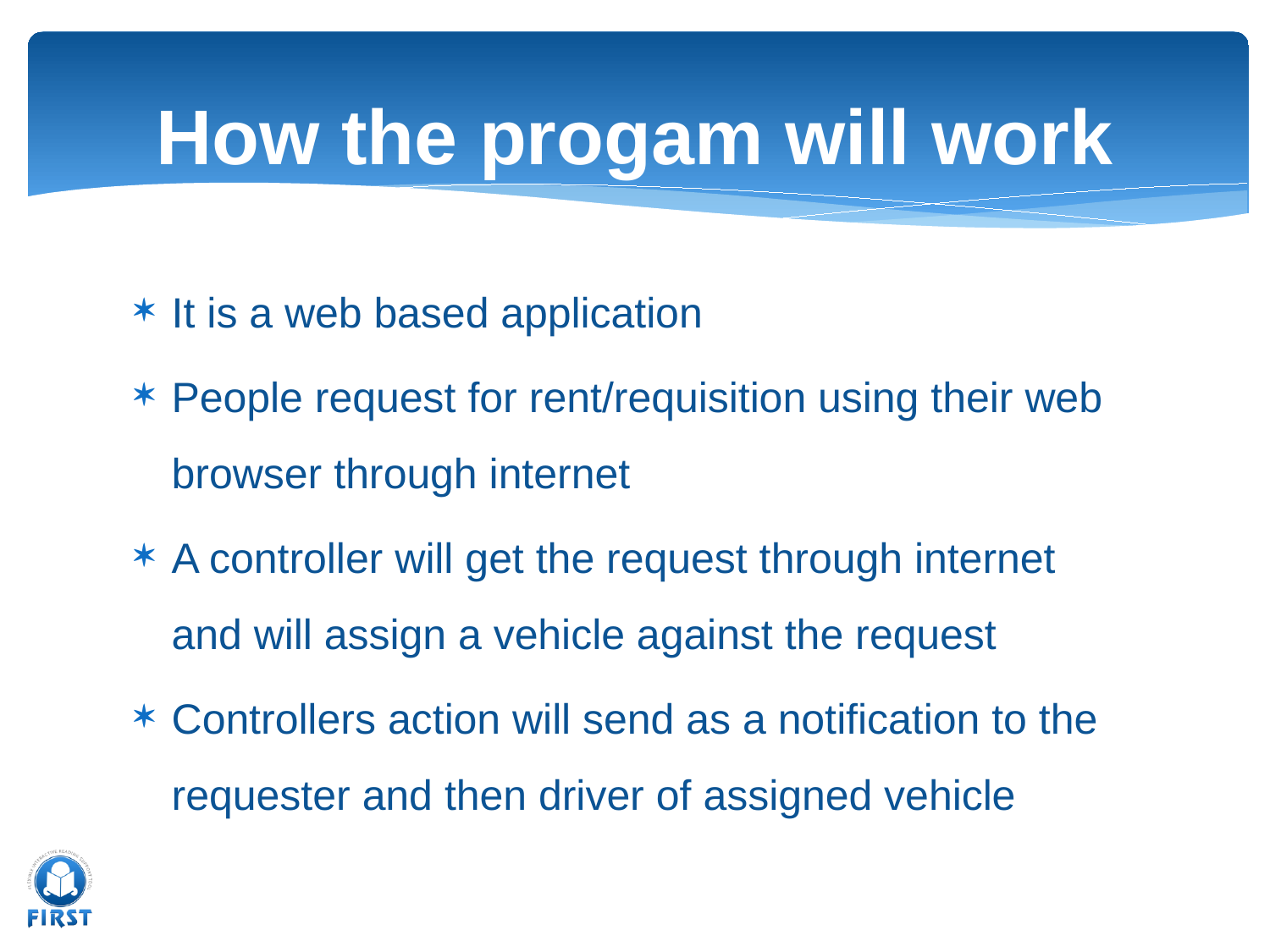

# How the progam will work
It is a web based application
People request for rent/requisition using their web browser through internet
A controller will get the request through internet and will assign a vehicle against the request
Controllers action will send as a notification to the requester and then driver of assigned vehicle